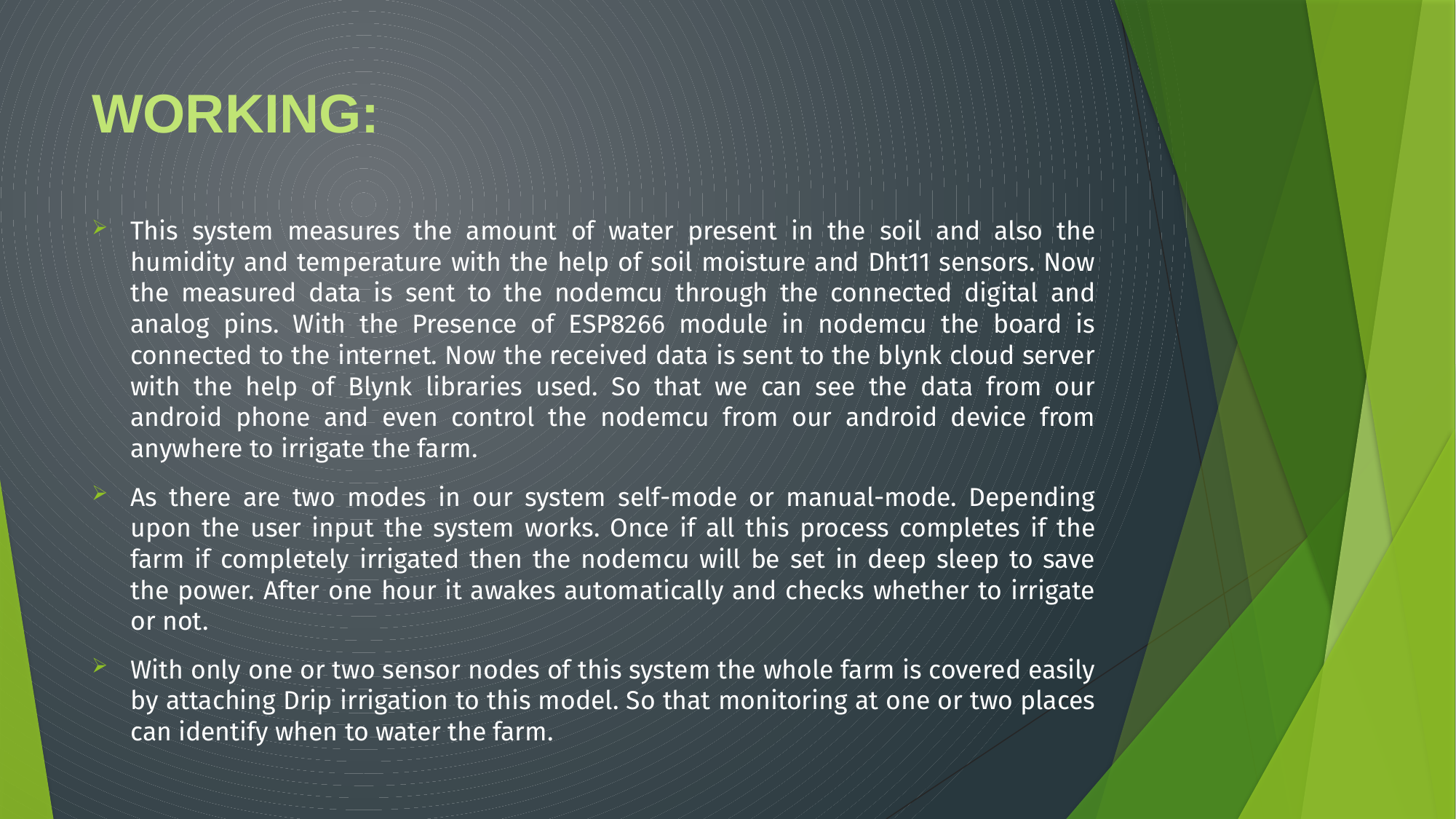

# WORKING:

This system measures the amount of water present in the soil and also the humidity and temperature with the help of soil moisture and Dht11 sensors. Now the measured data is sent to the nodemcu through the connected digital and analog pins. With the Presence of ESP8266 module in nodemcu the board is connected to the internet. Now the received data is sent to the blynk cloud server with the help of Blynk libraries used. So that we can see the data from our android phone and even control the nodemcu from our android device from anywhere to irrigate the farm.
As there are two modes in our system self-mode or manual-mode. Depending upon the user input the system works. Once if all this process completes if the farm if completely irrigated then the nodemcu will be set in deep sleep to save the power. After one hour it awakes automatically and checks whether to irrigate or not.
With only one or two sensor nodes of this system the whole farm is covered easily by attaching Drip irrigation to this model. So that monitoring at one or two places can identify when to water the farm.